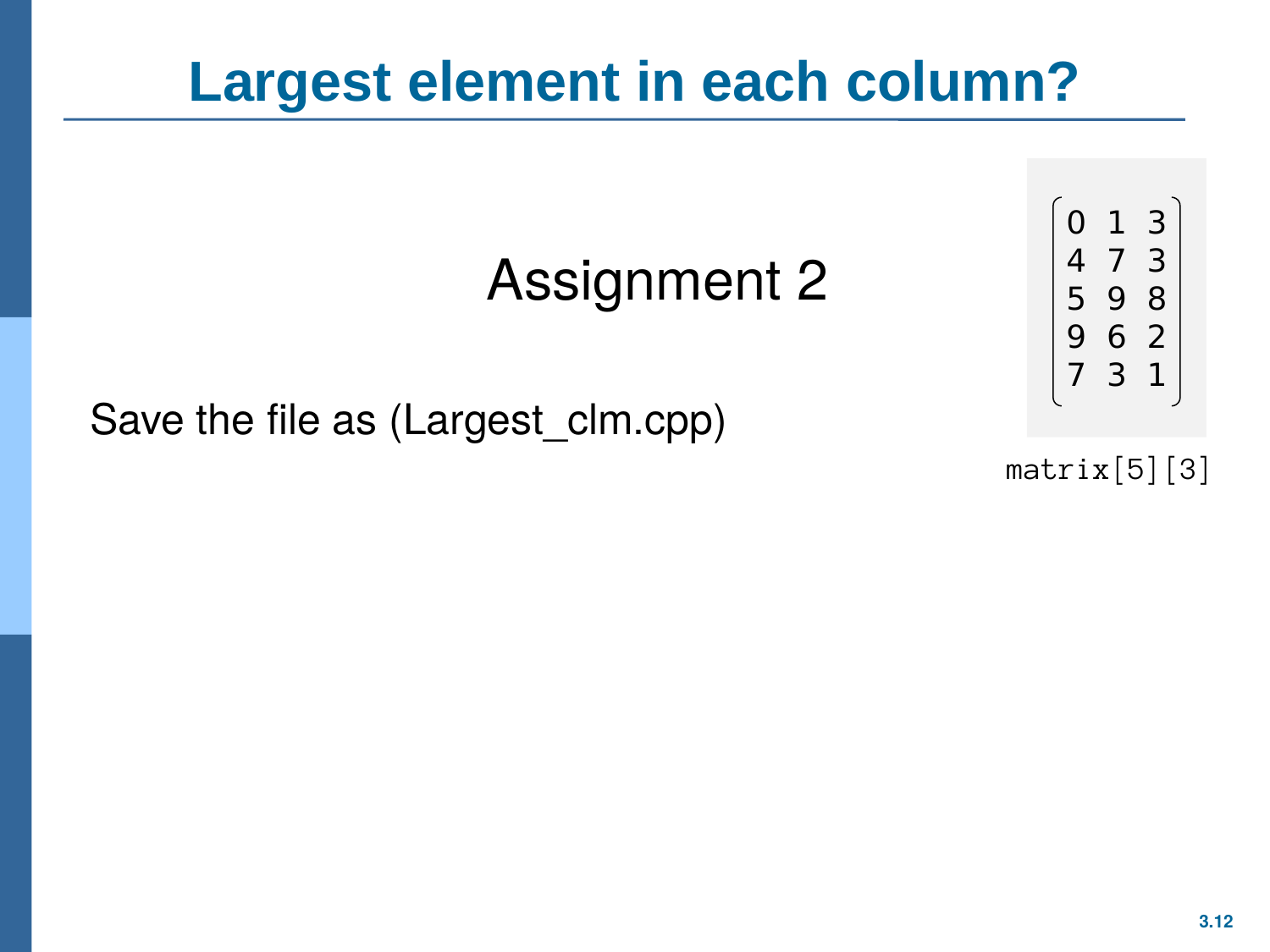

# Largest element in each column?

0  1  3
4  7  3
5  9  8
9  6  2
7  3  1

Assignment 2

Save the file as (Largest_clm.cpp)
matrix[5][3]